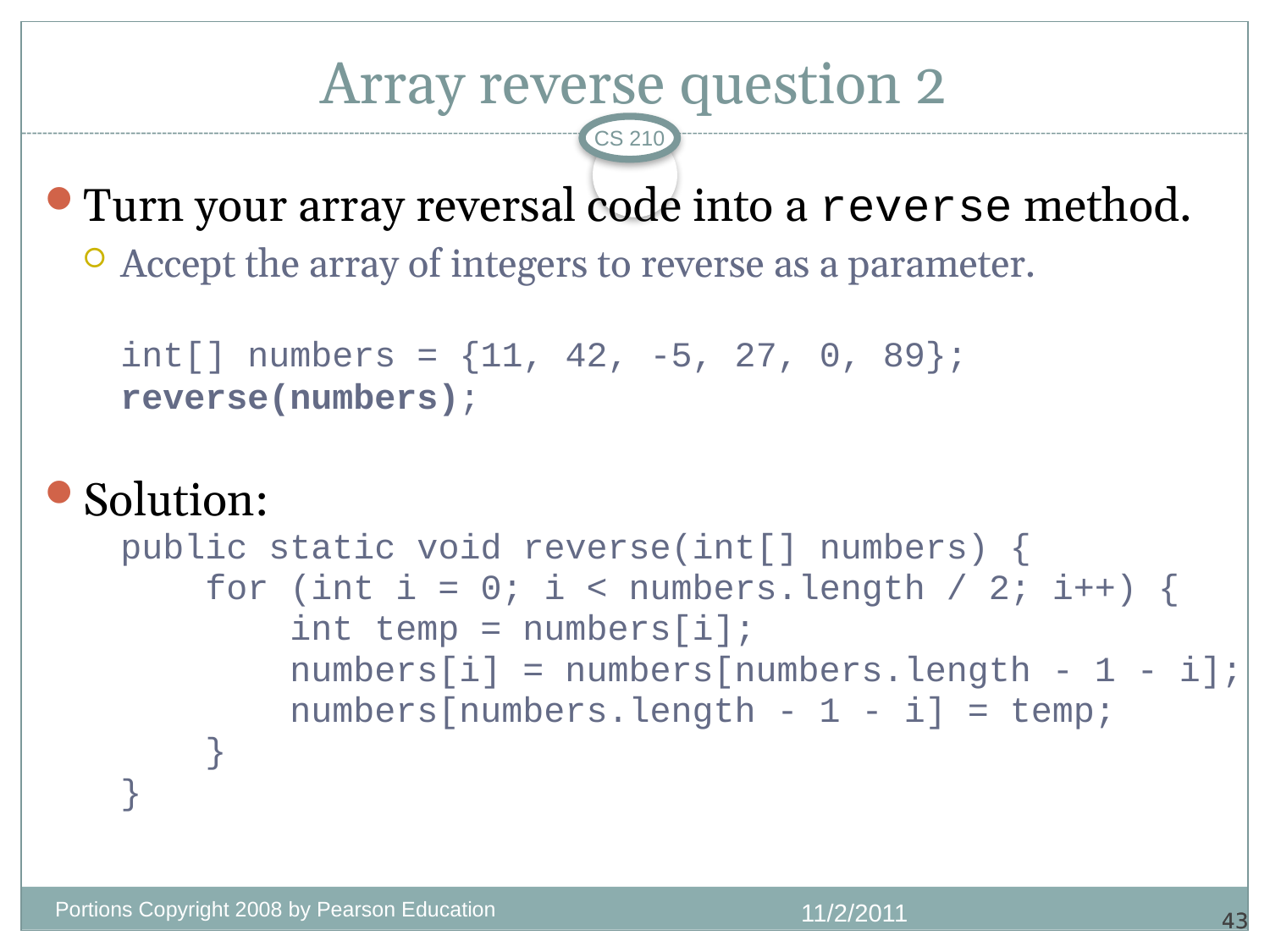

# Array reverse question 2
CS 210
Turn your array reversal code into a reverse method.
Accept the array of integers to reverse as a parameter.

	int[] numbers = {11, 42, -5, 27, 0, 89};
	reverse(numbers);

Solution:
	public static void reverse(int[] numbers) {
	    for (int i = 0; i < numbers.length / 2; i++) {
	        int temp = numbers[i];
	        numbers[i] = numbers[numbers.length - 1 - i];
	        numbers[numbers.length - 1 - i] = temp;
	    }
	}
Portions Copyright 2008 by Pearson Education
11/2/2011